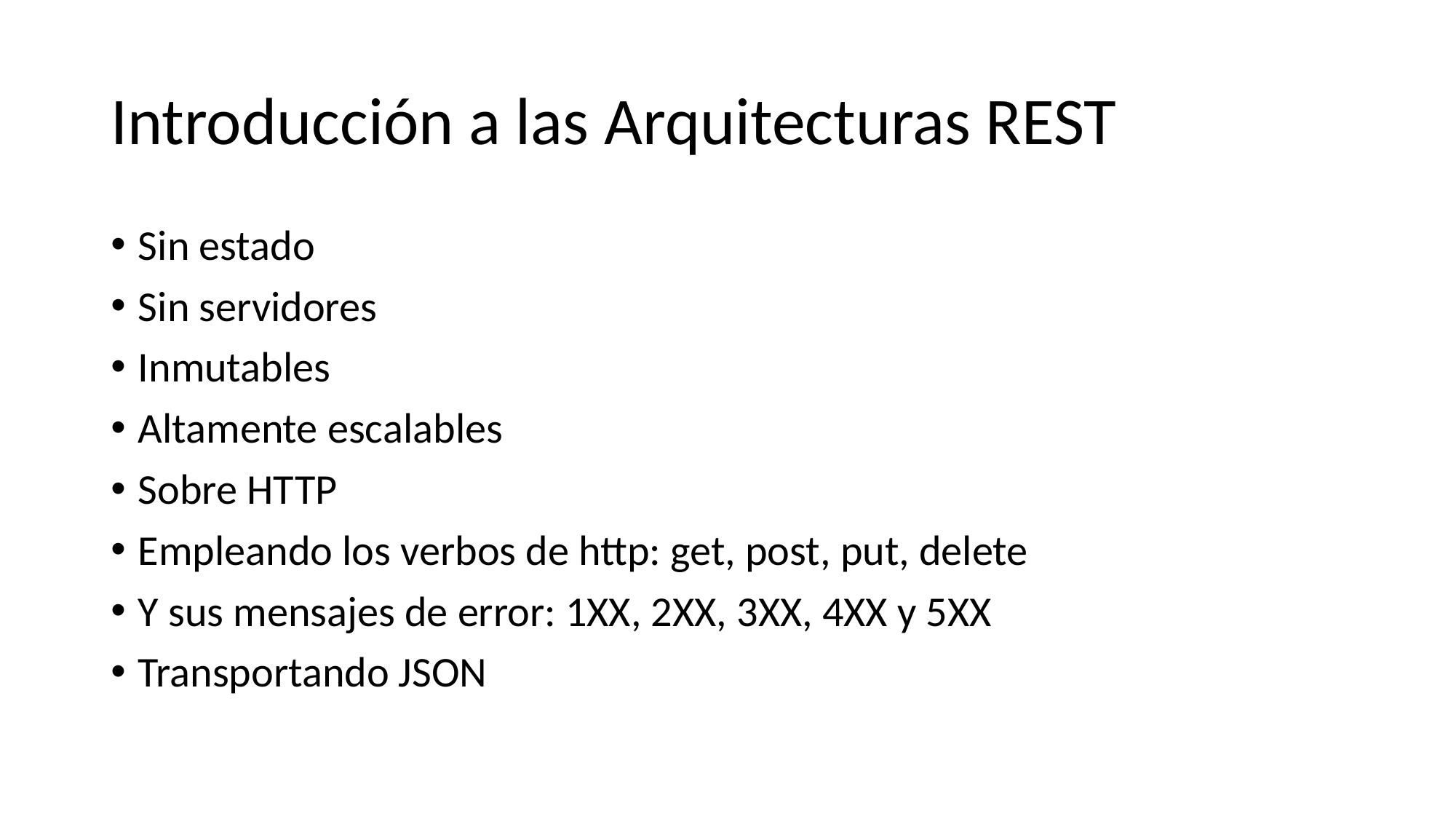

# Introducción a las Arquitecturas REST
Sin estado
Sin servidores
Inmutables
Altamente escalables
Sobre HTTP
Empleando los verbos de http: get, post, put, delete
Y sus mensajes de error: 1XX, 2XX, 3XX, 4XX y 5XX
Transportando JSON